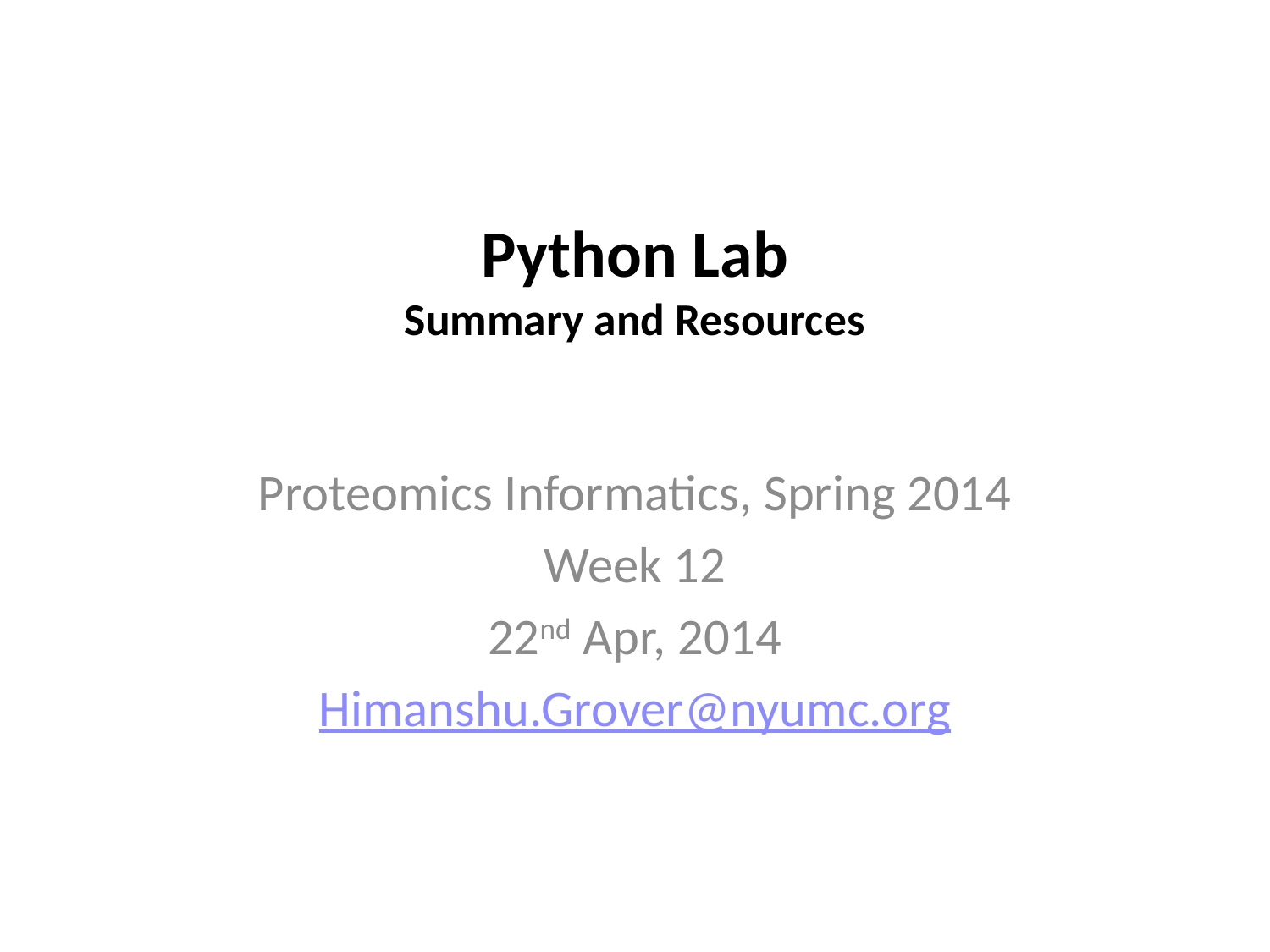

# Python Lab Summary and Resources
Proteomics Informatics, Spring 2014
Week 12
22nd Apr, 2014
Himanshu.Grover@nyumc.org